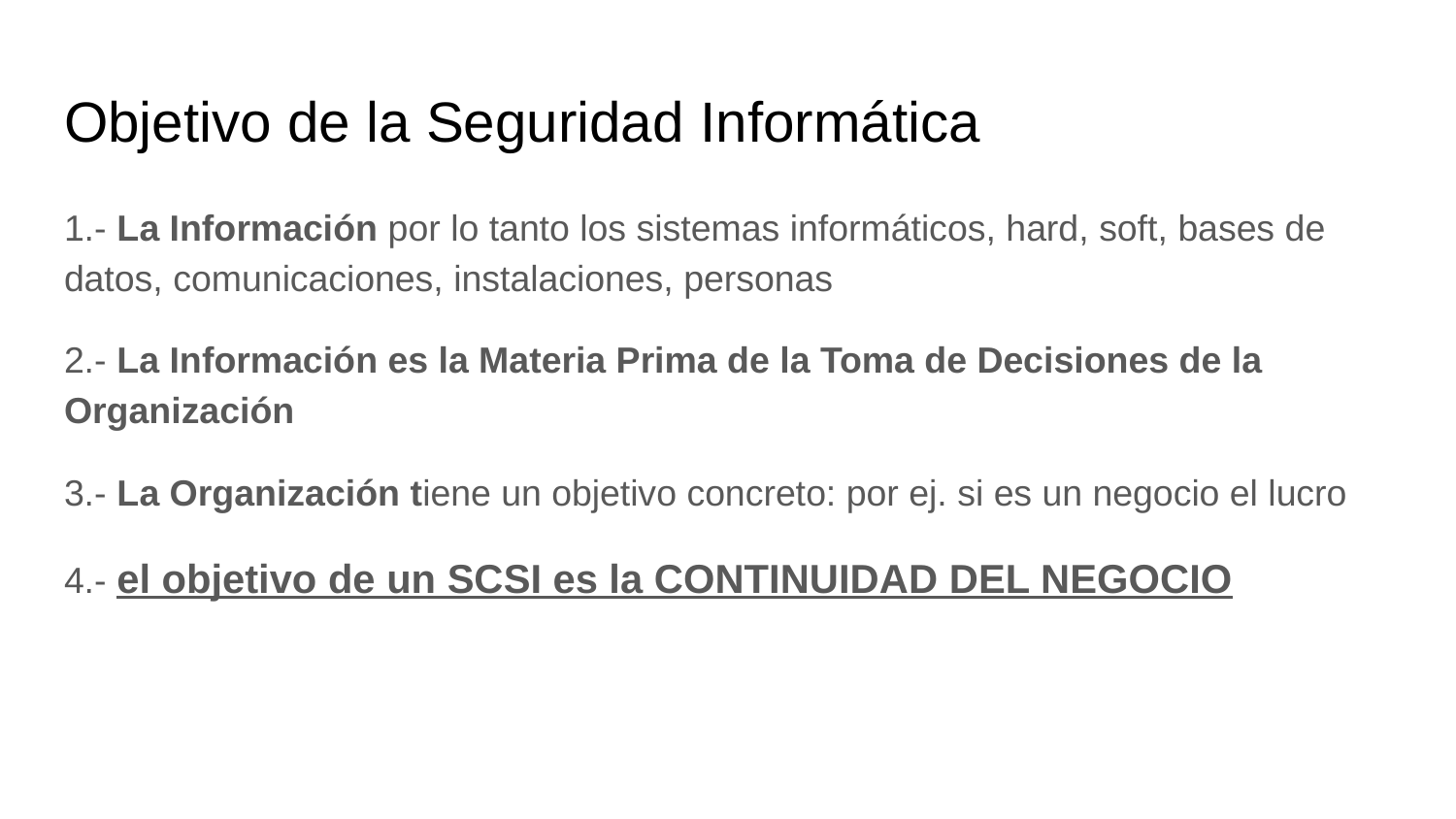

# Objetivo de la Seguridad Informática
1.- La Información por lo tanto los sistemas informáticos, hard, soft, bases de datos, comunicaciones, instalaciones, personas
2.- La Información es la Materia Prima de la Toma de Decisiones de la Organización
3.- La Organización tiene un objetivo concreto: por ej. si es un negocio el lucro
4.- el objetivo de un SCSI es la CONTINUIDAD DEL NEGOCIO